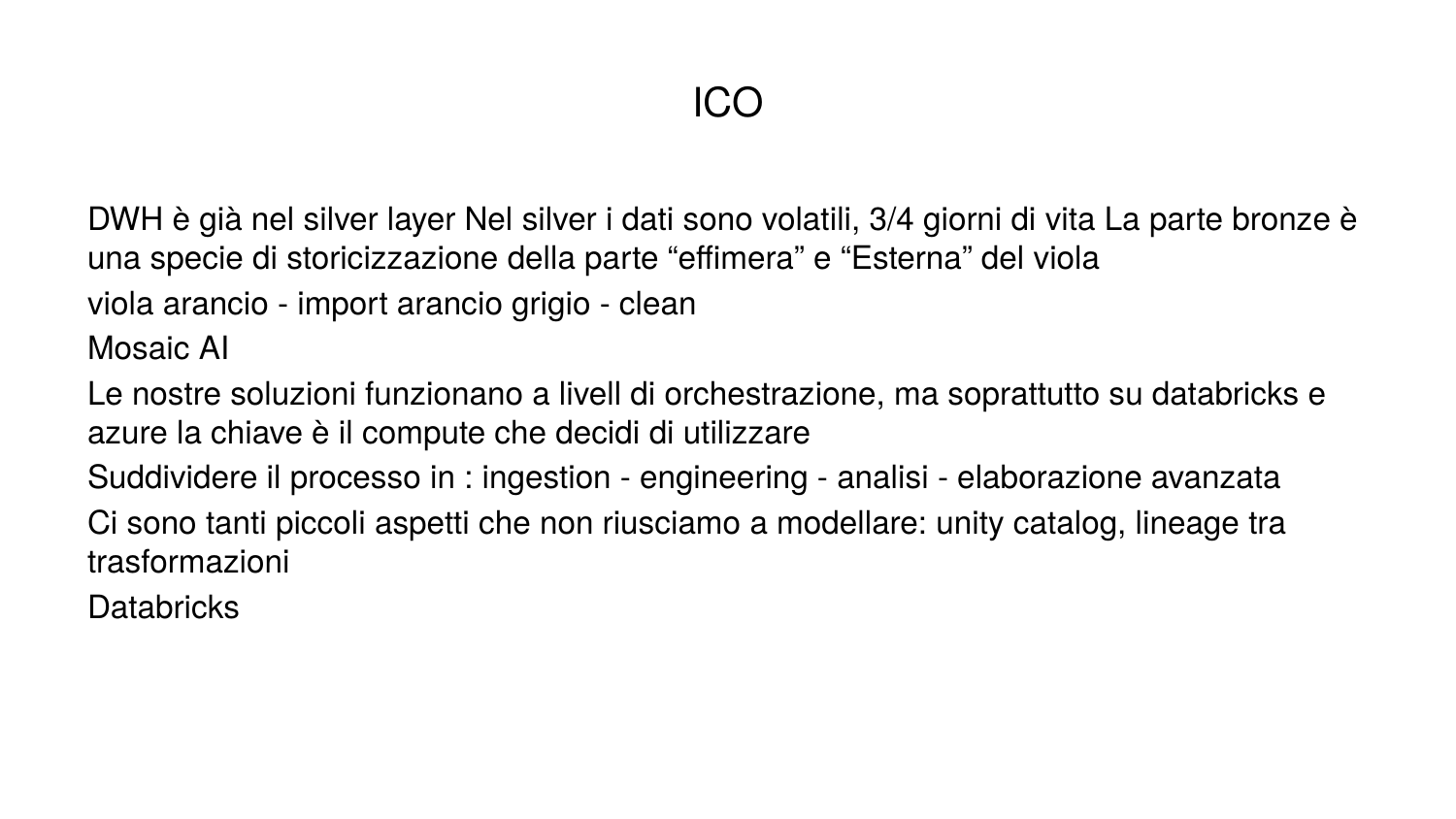

# ICO
DWH è già nel silver layer Nel silver i dati sono volatili, 3/4 giorni di vita La parte bronze è una specie di storicizzazione della parte “effimera” e “Esterna” del viola
viola arancio - import arancio grigio - clean
Mosaic AI
Le nostre soluzioni funzionano a livell di orchestrazione, ma soprattutto su databricks e azure la chiave è il compute che decidi di utilizzare
Suddividere il processo in : ingestion - engineering - analisi - elaborazione avanzata
Ci sono tanti piccoli aspetti che non riusciamo a modellare: unity catalog, lineage tra trasformazioni
Databricks